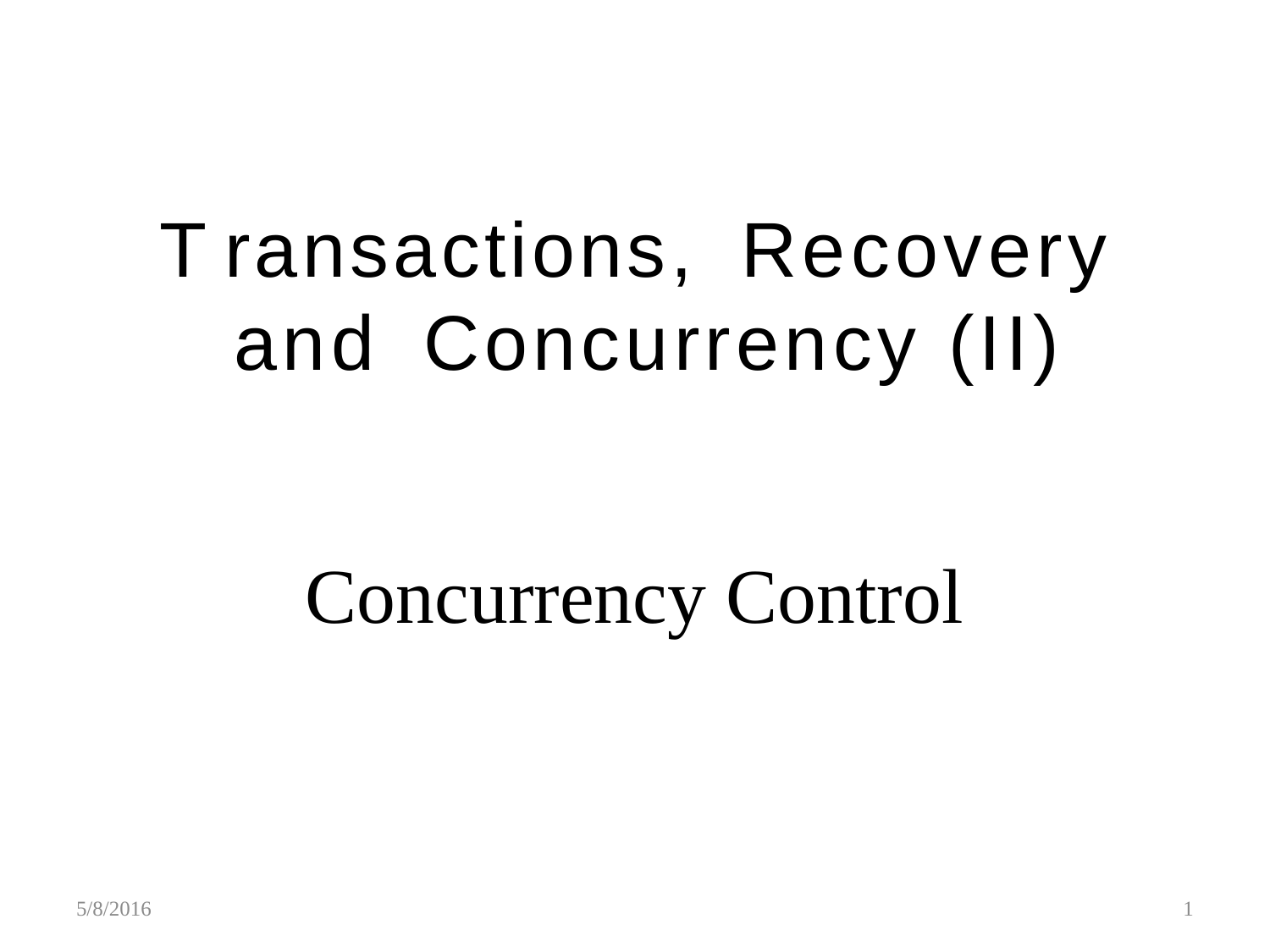

# Transactions,  Recovery  and  Concurrency (II)
Concurrency Control
5/8/2016
1